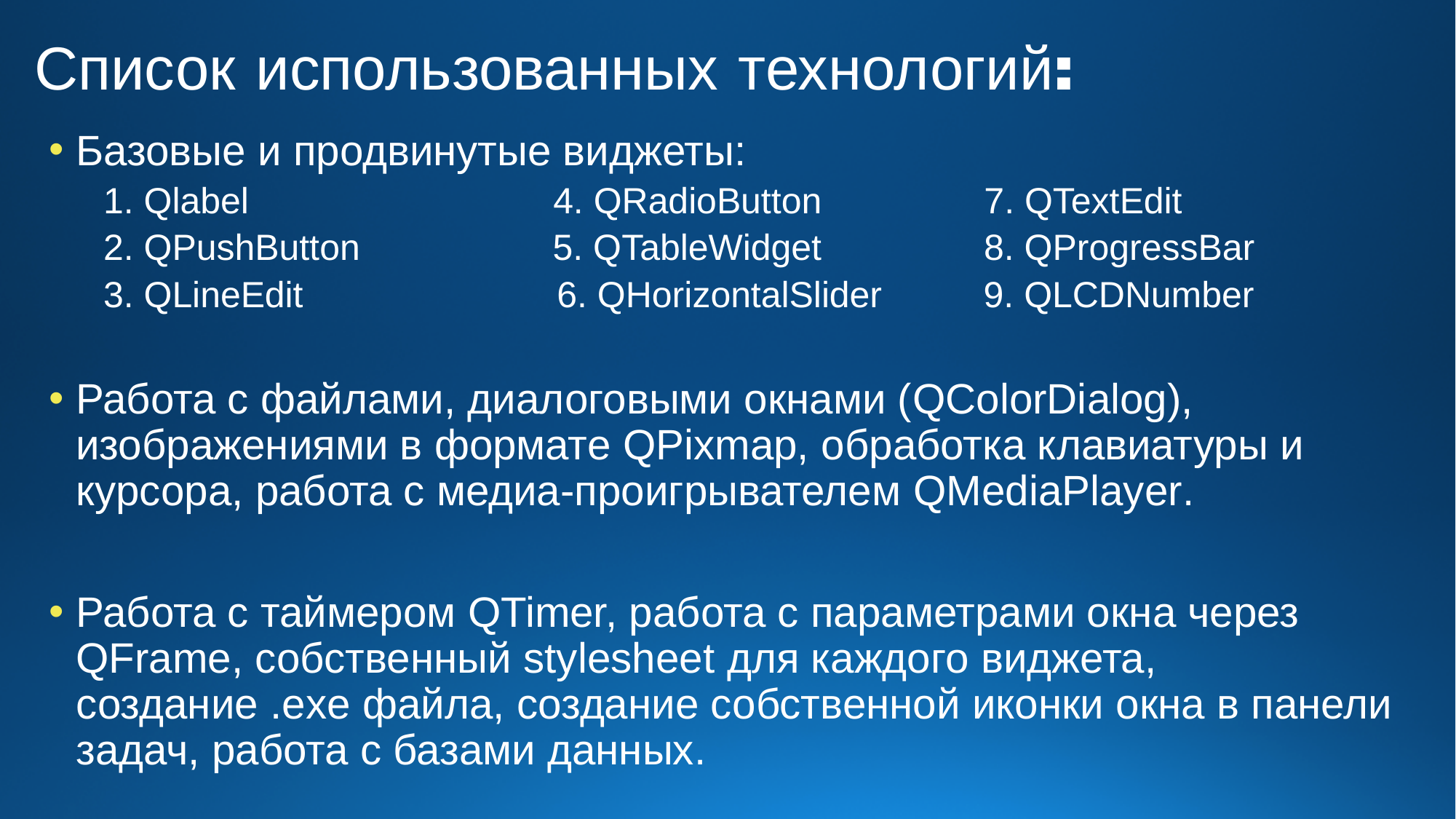

# Список использованных технологий:
Базовые и продвинутые виджеты:
1. Qlabel                              4. QRadioButton                7. QTextEdit
2. QPushButton                   5. QTableWidget                8. QProgressBar
3. QLineEdit                         6. QHorizontalSlider          9. QLCDNumber

Работа с файлами, диалоговыми окнами (QColorDialog), изображениями в формате QPixmap, обработка клавиатуры и курсора, работа с медиа-проигрывателем QMediaPlayer.

Работа с таймером QTimer, работа с параметрами окна через QFrame, собственный stylesheet для каждого виджета, создание .exe файла, создание собственной иконки окна в панели задач, работа с базами данных.